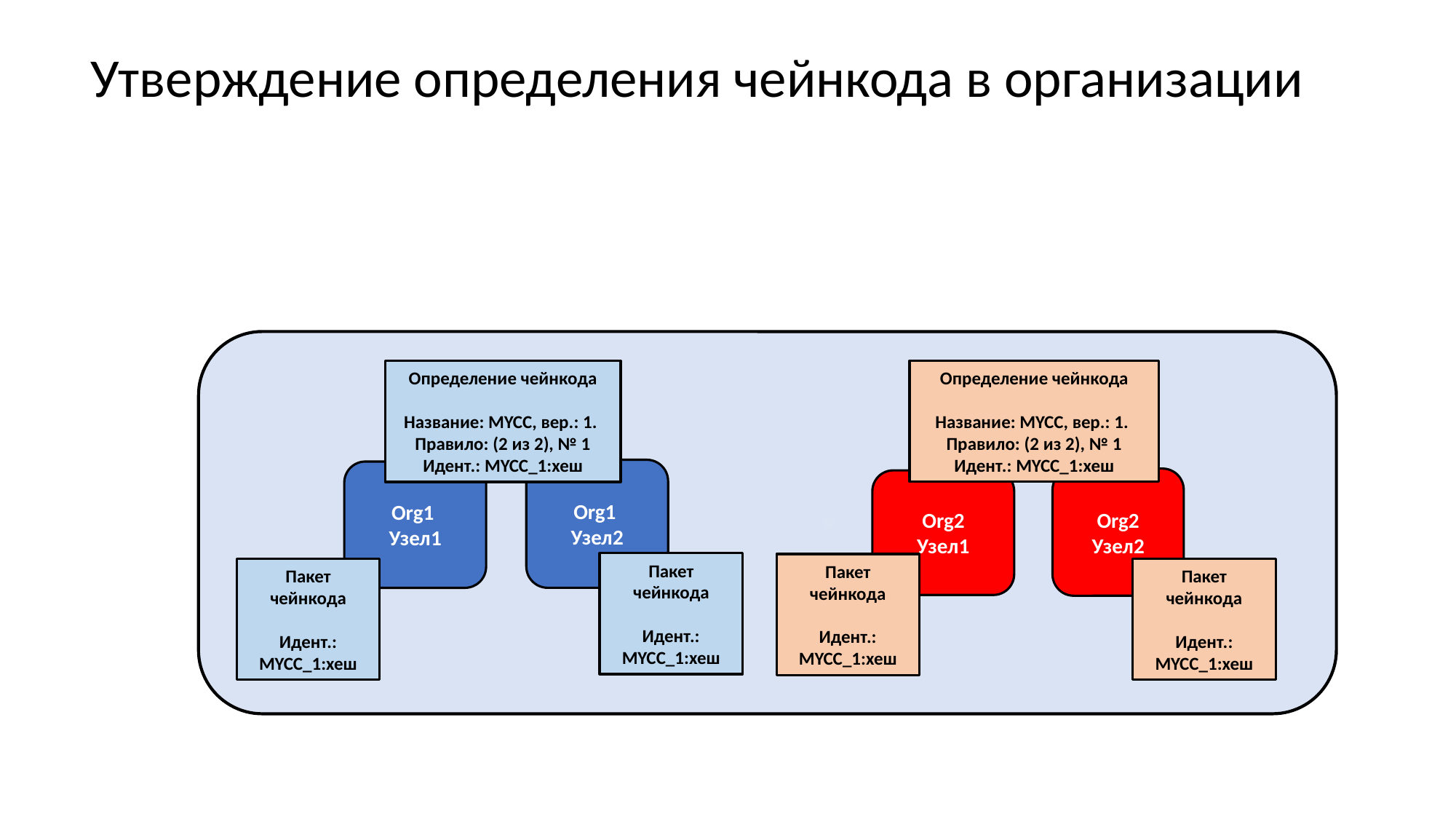

Утверждение определения чейнкода в организации

Определение чейнкода

Название: MYCC, вер.: 1.
Правило: (2 из 2), № 1
Идент.: MYCC_1:хеш
Определение чейнкода

Название: MYCC, вер.: 1.
Правило: (2 из 2), № 1
Идент.: MYCC_1:хеш
Org1
Узел2
Org1
Узел1
Org2 Узел2
Org2
Узел1

Пакет чейнкода

Идент.: MYCC_1:хеш
Пакет чейнкода

Идент.: MYCC_1:хеш
Пакет чейнкода

Идент.: MYCC_1:хеш
Пакет чейнкода

Идент.: MYCC_1:хеш